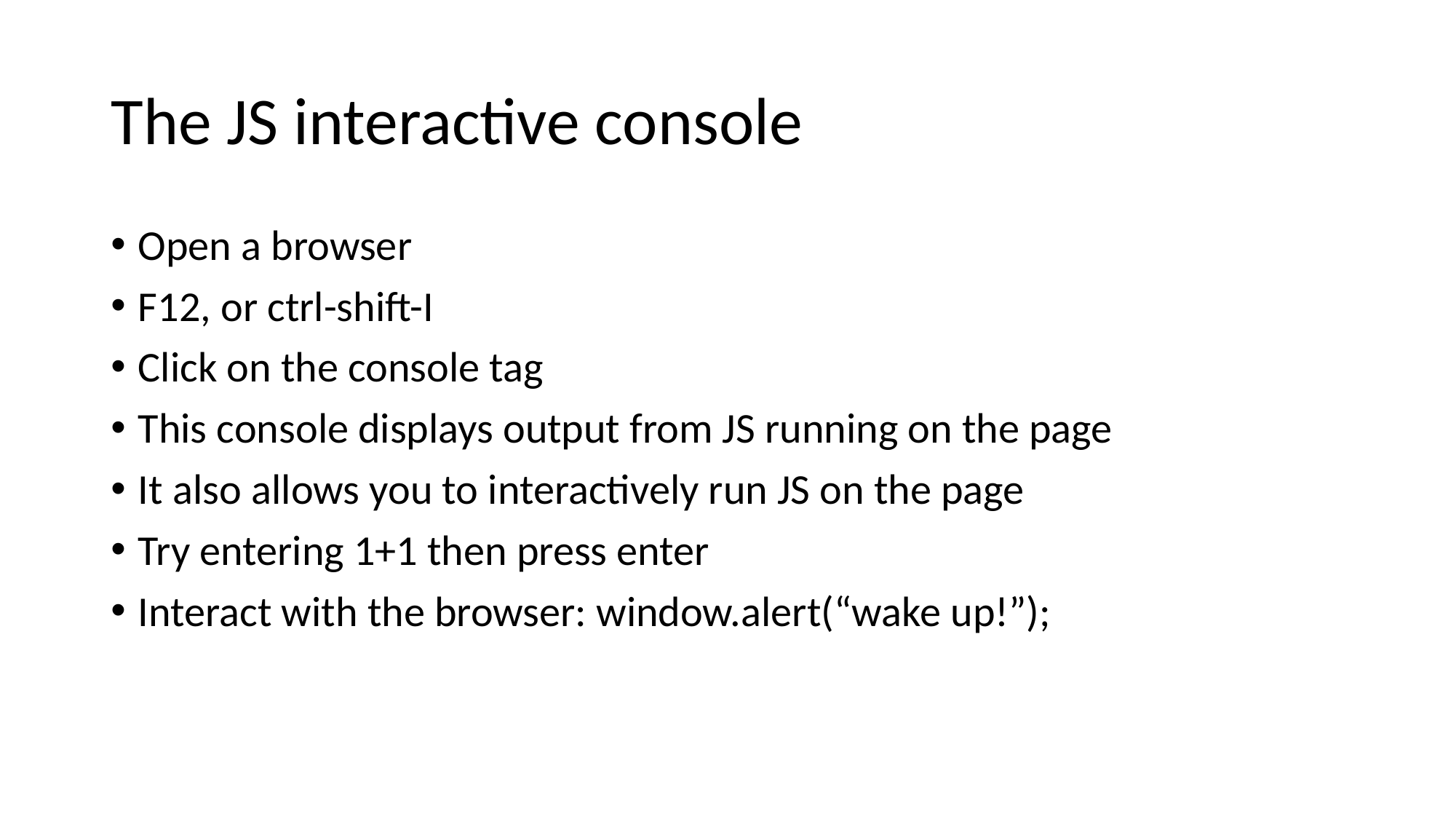

# The JS interactive console
Open a browser
F12, or ctrl-shift-I
Click on the console tag
This console displays output from JS running on the page
It also allows you to interactively run JS on the page
Try entering 1+1 then press enter
Interact with the browser: window.alert(“wake up!”);